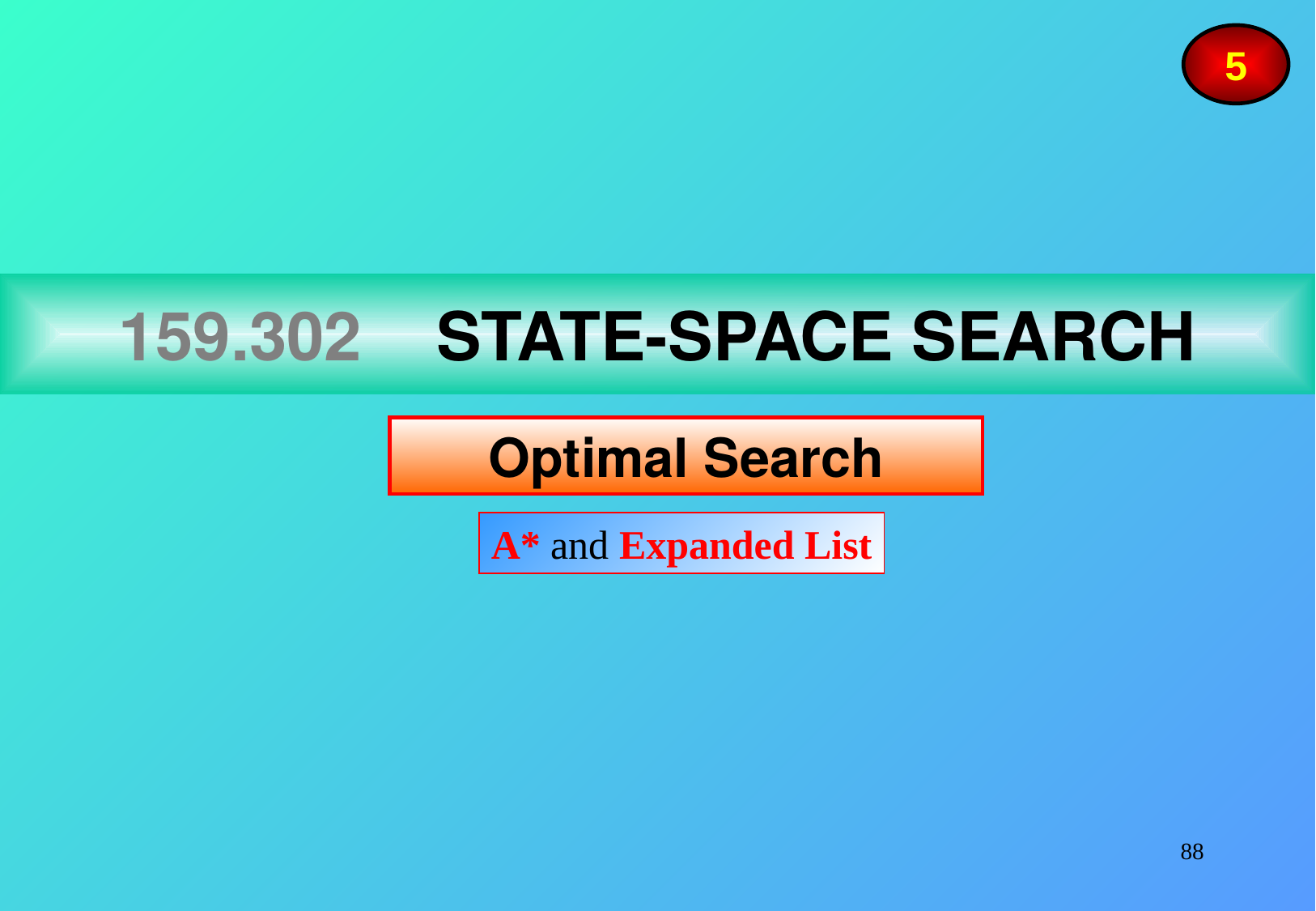

5
159.302    STATE-SPACE SEARCH
Optimal Search
A* and Expanded List
88